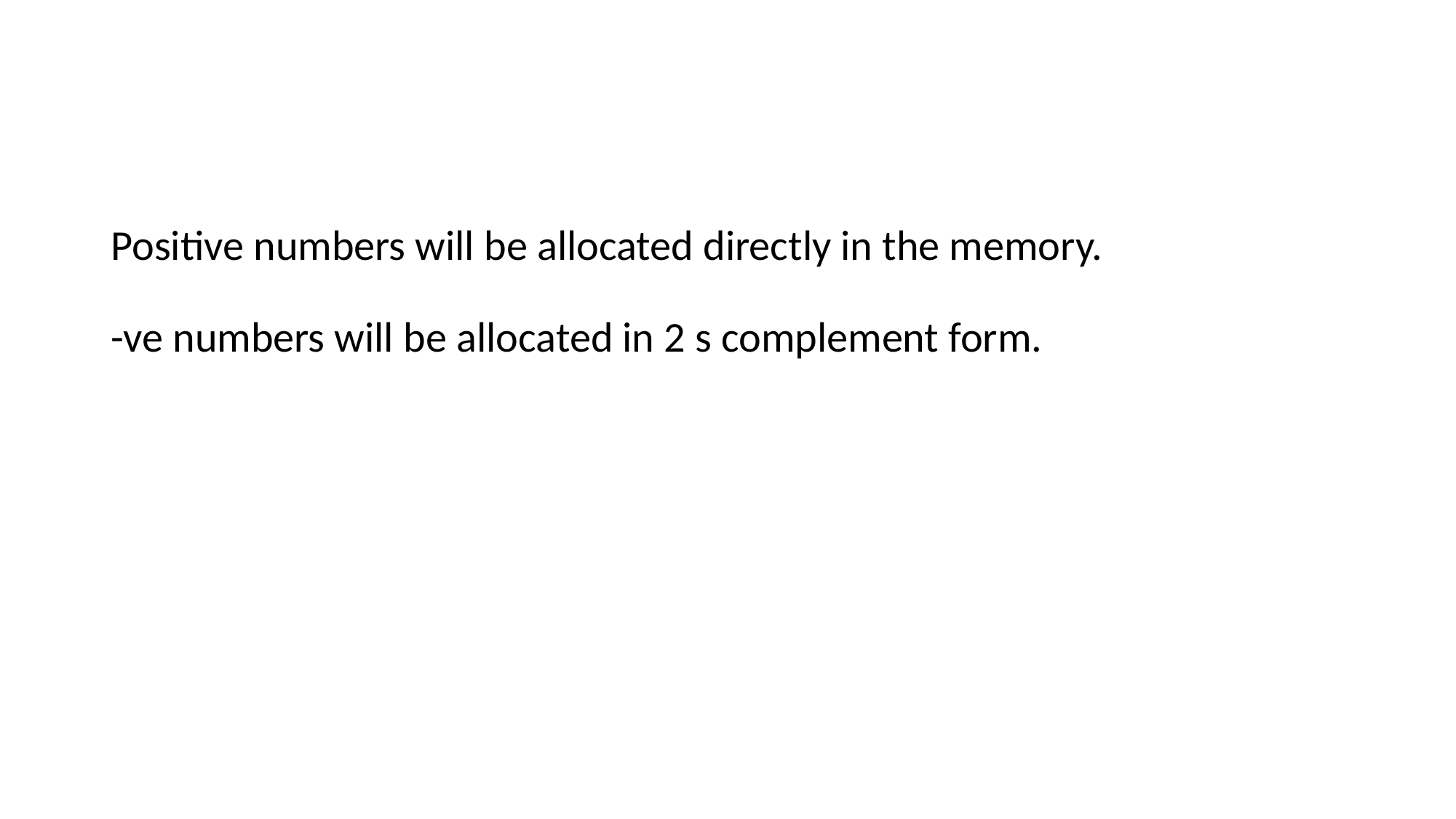

#
Positive numbers will be allocated directly in the memory.
-ve numbers will be allocated in 2 s complement form.